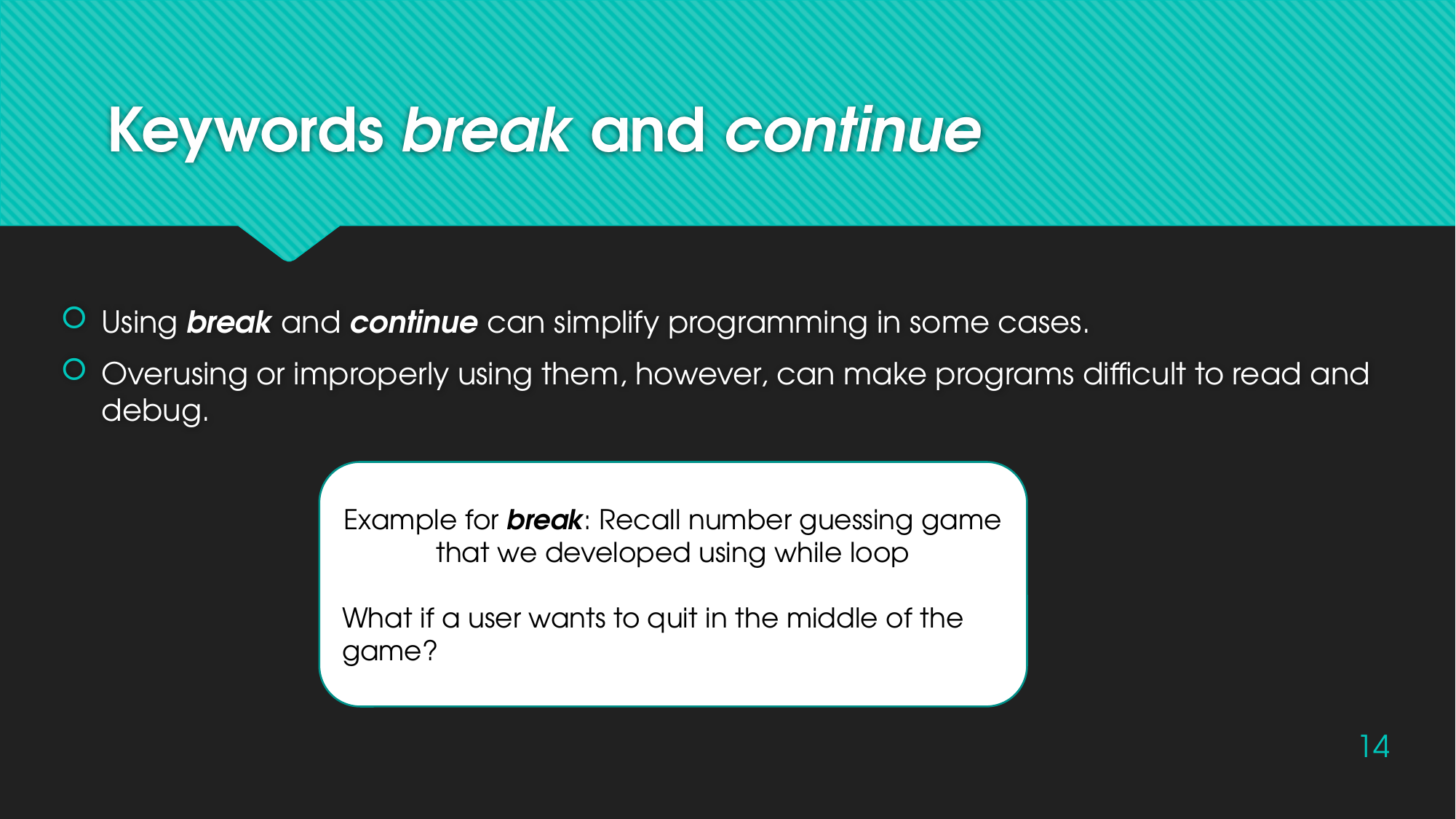

# Keywords break and continue
Using break and continue can simplify programming in some cases.
Overusing or improperly using them, however, can make programs difficult to read and debug.
Example for break: Recall number guessing game that we developed using while loop

What if a user wants to quit in the middle of the game?
14